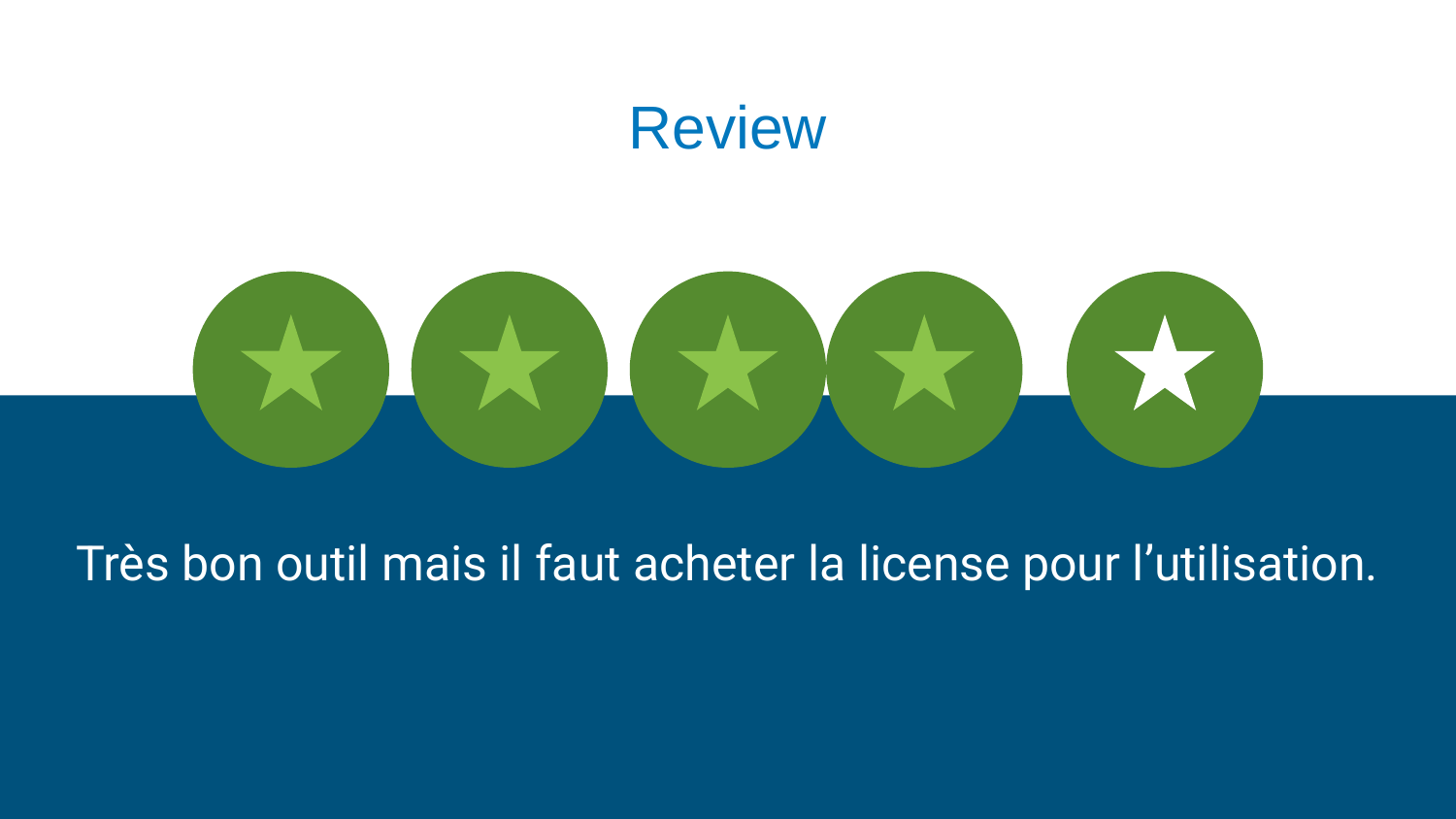

Review

Très bon outil mais il faut acheter la license pour l’utilisation.